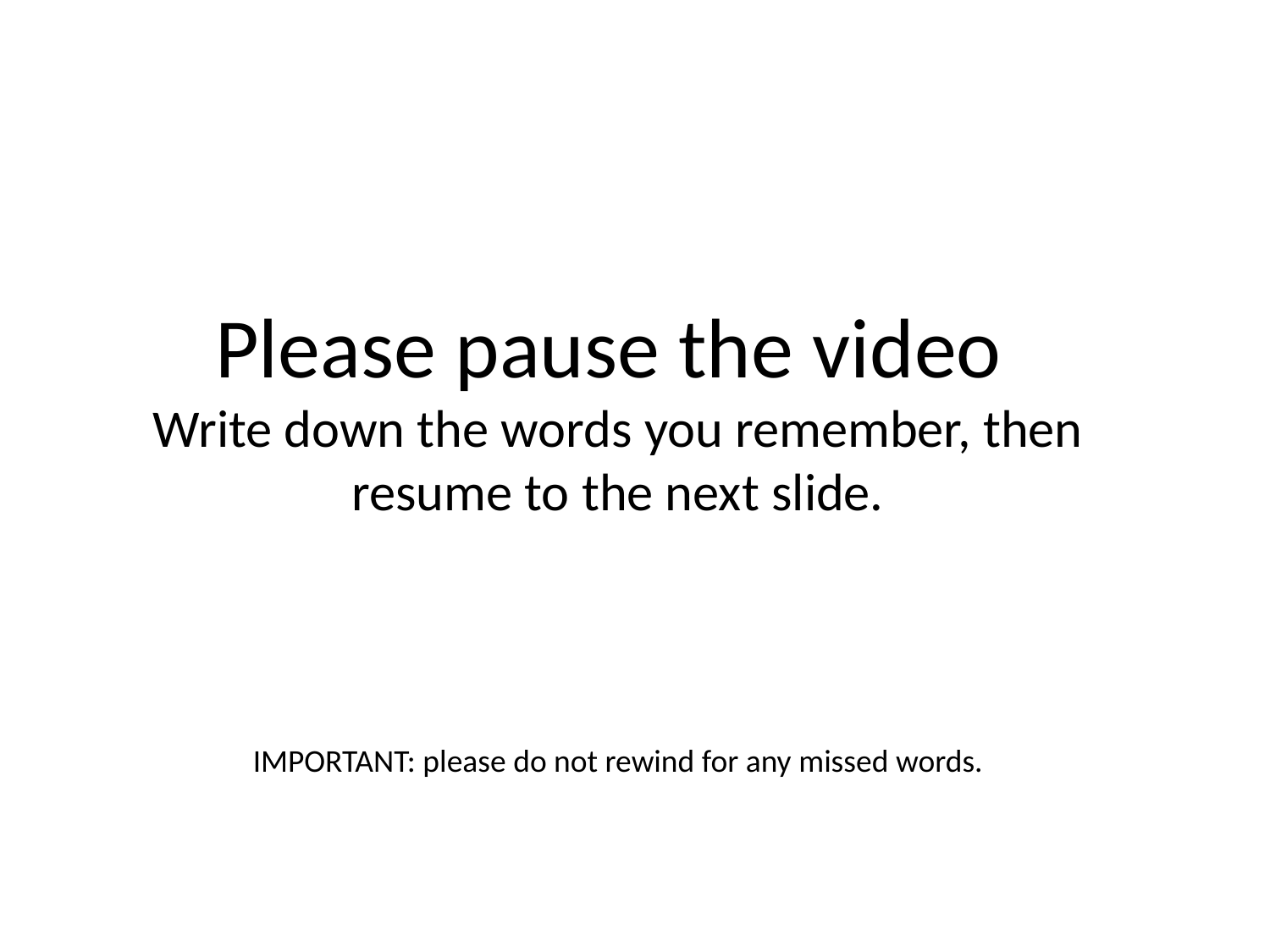

Please pause the video
Write down the words you remember, then resume to the next slide.
IMPORTANT: please do not rewind for any missed words.